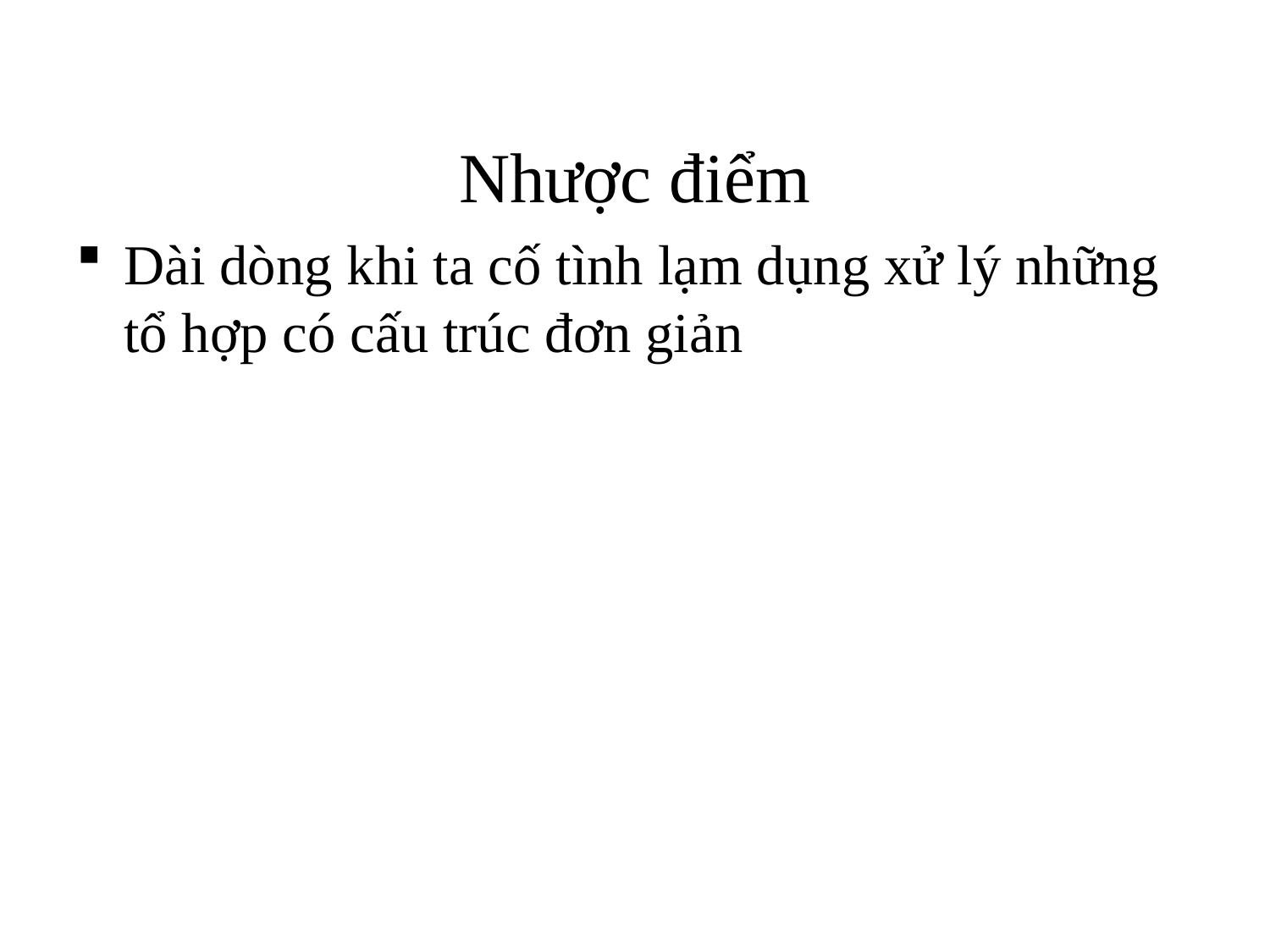

# Nhược điểm
Dài dòng khi ta cố tình lạm dụng xử lý những tổ hợp có cấu trúc đơn giản